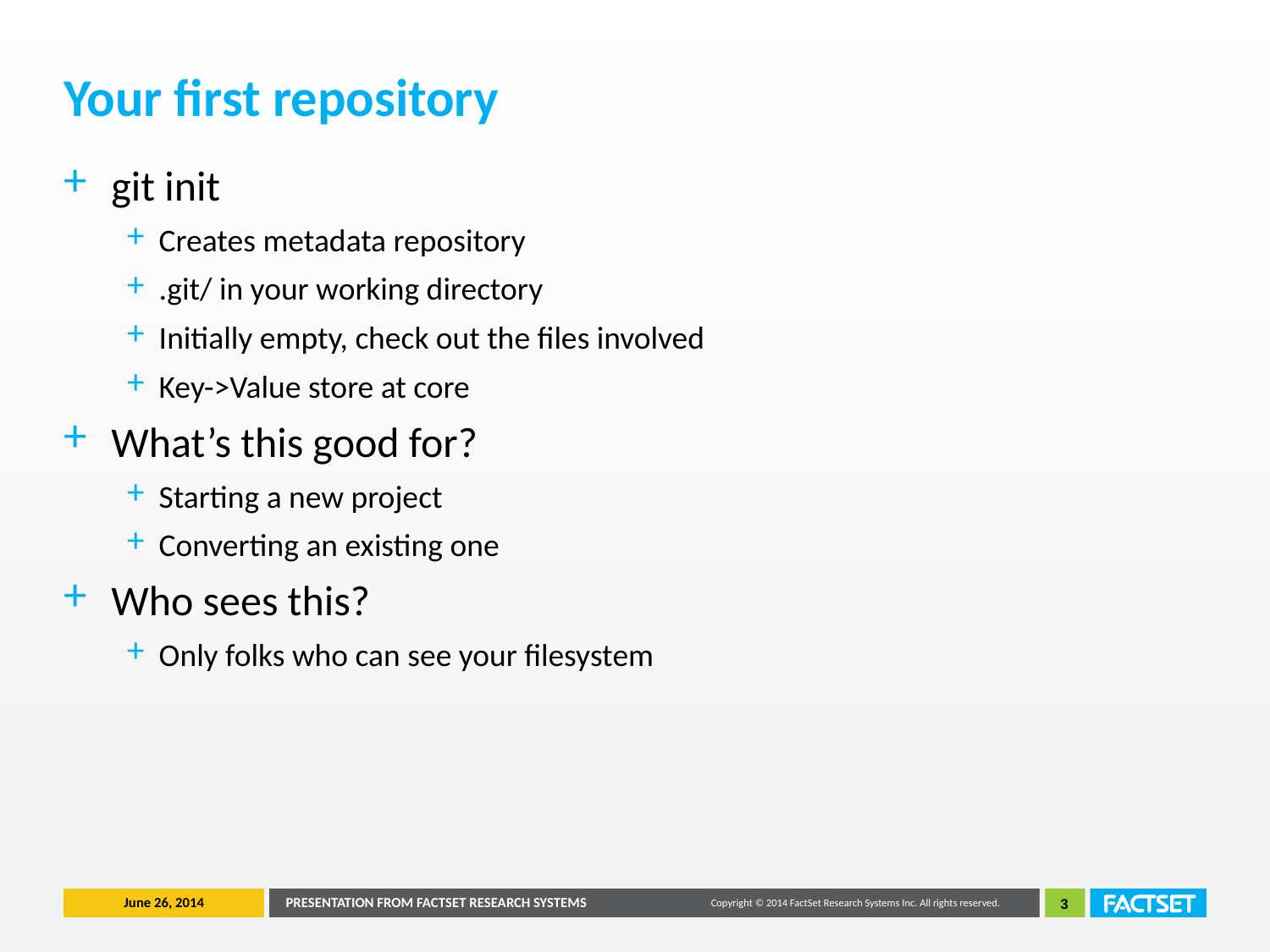

# Your first repository
git init
Creates metadata repository
.git/ in your working directory
Initially empty, check out the files involved
Key->Value store at core
What’s this good for?
Starting a new project
Converting an existing one
Who sees this?
Only folks who can see your filesystem
June 26, 2014
PRESENTATION FROM FACTSET RESEARCH SYSTEMS
3